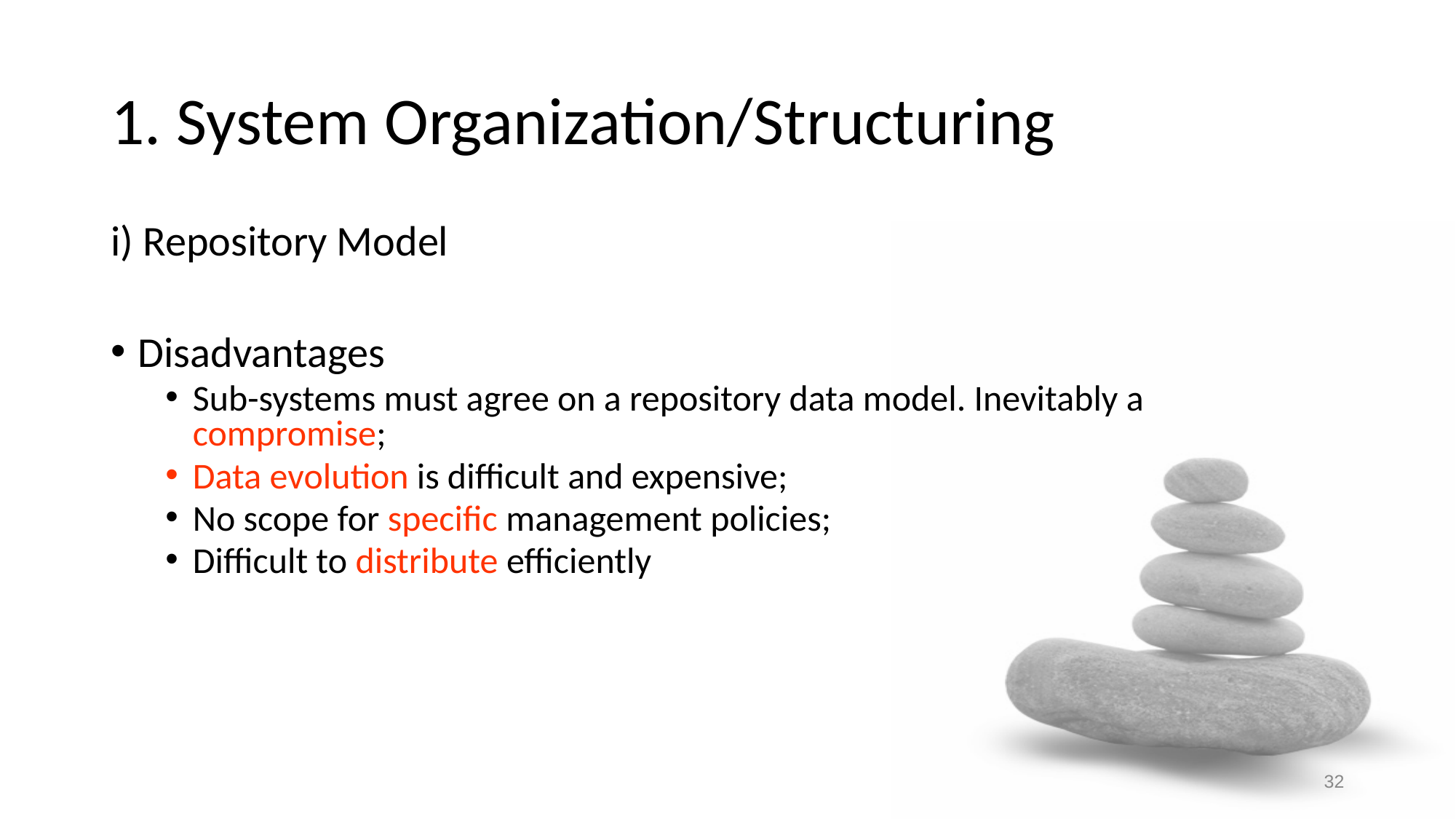

# 1. System Organization/Structuring
i) Repository Model

Disadvantages
Sub-systems must agree on a repository data model. Inevitably a compromise;
Data evolution is difficult and expensive;
No scope for specific management policies;
Difficult to distribute efficiently
32